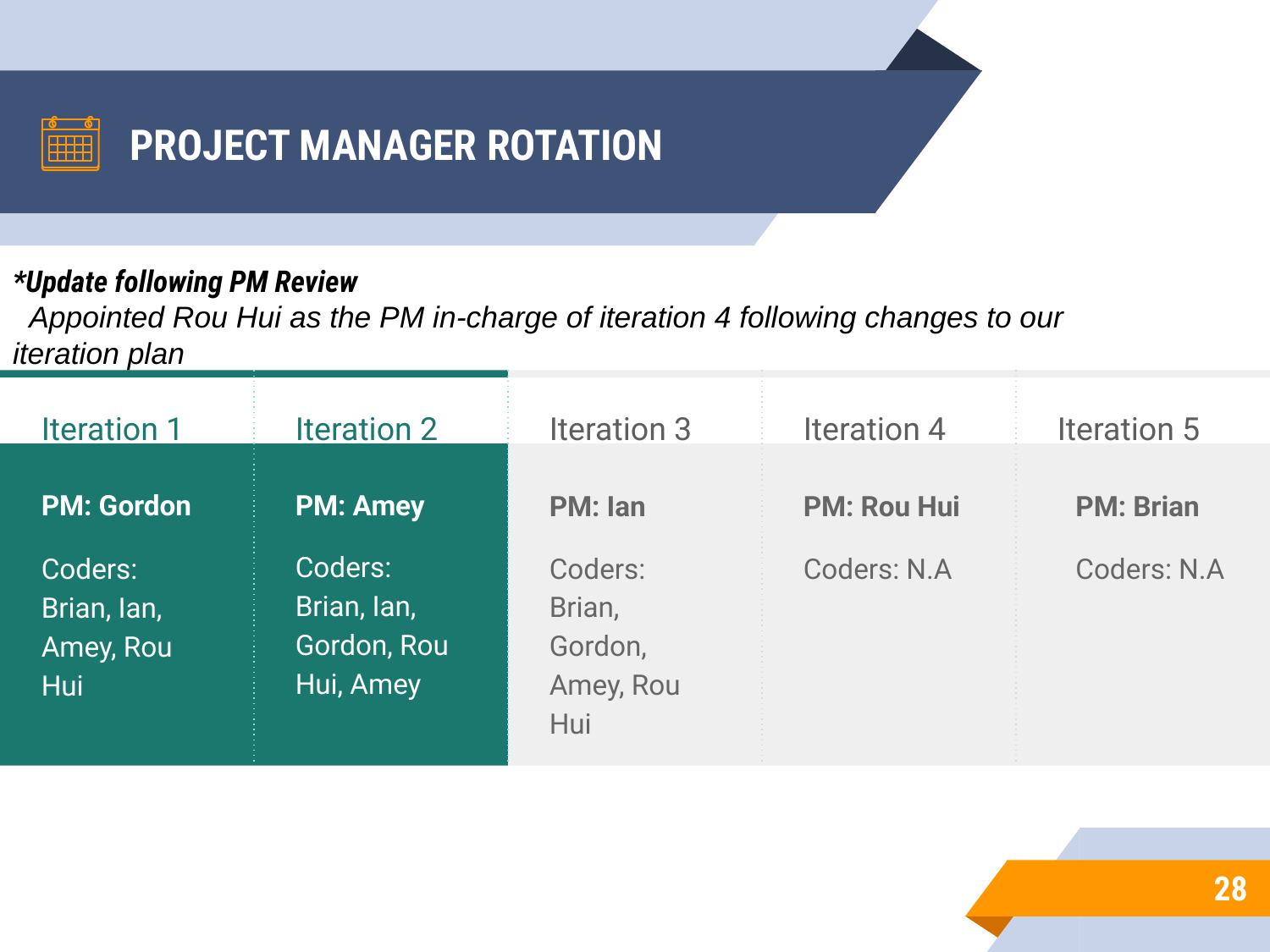

# PROJECT MANAGER ROTATION

*Update following PM Review
  Appointed Rou Hui as the PM in-charge of iteration 4 following changes to our iteration plan

Iteration 1

PM: Gordon
Coders: Brian, Ian, Amey, Rou Hui

Iteration 2

PM: Amey
Coders: Brian, Ian, Gordon, Rou Hui, Amey

Iteration 3

Iteration 4

Iteration 5

PM: Ian
Coders: Brian, Gordon, Amey, Rou Hui
PM: Rou Hui
Coders: N.A
PM: Brian
Coders: N.A
28